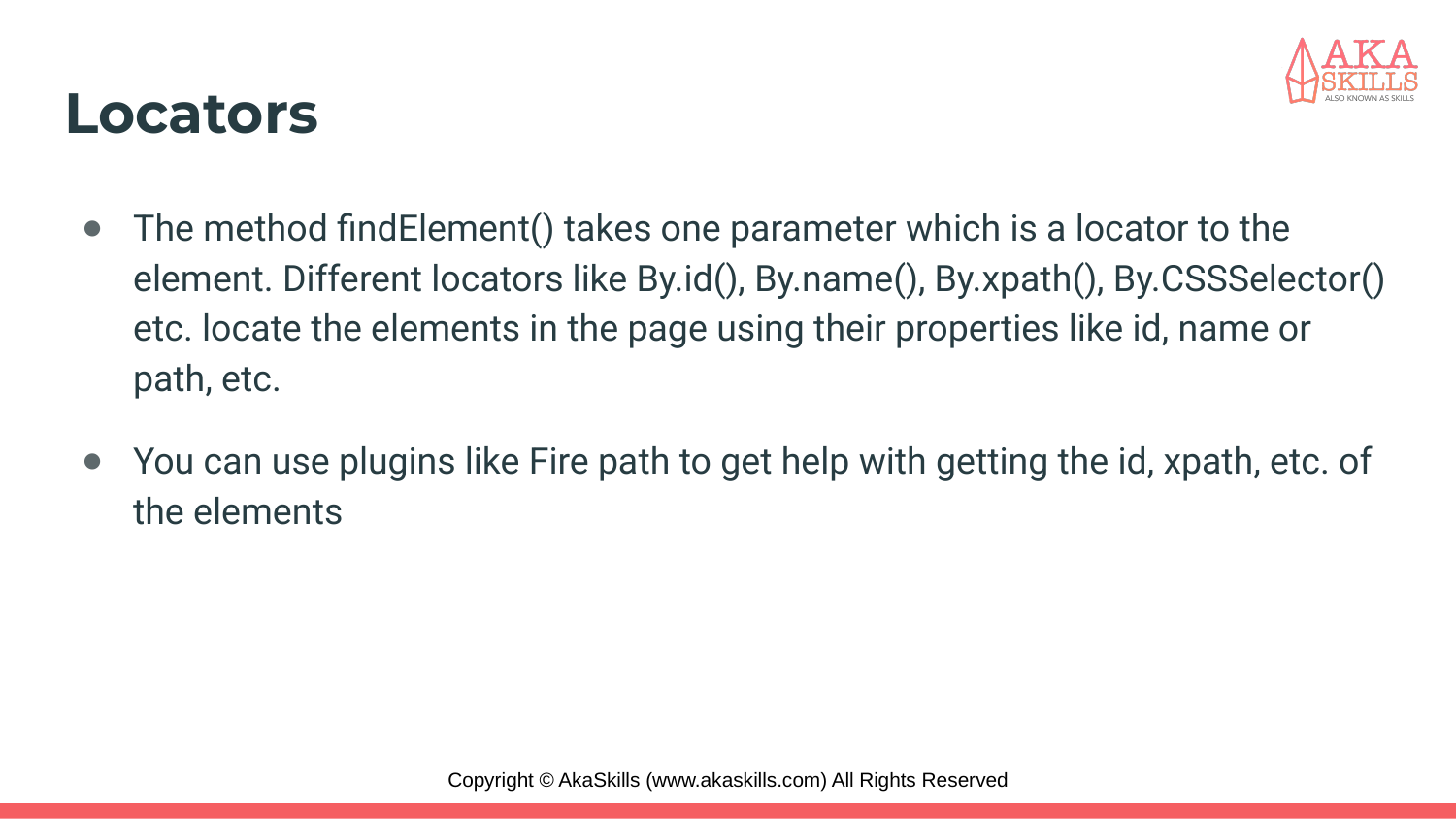

# Locators
The method findElement() takes one parameter which is a locator to the element. Different locators like By.id(), By.name(), By.xpath(), By.CSSSelector() etc. locate the elements in the page using their properties like id, name or path, etc.
You can use plugins like Fire path to get help with getting the id, xpath, etc. of the elements